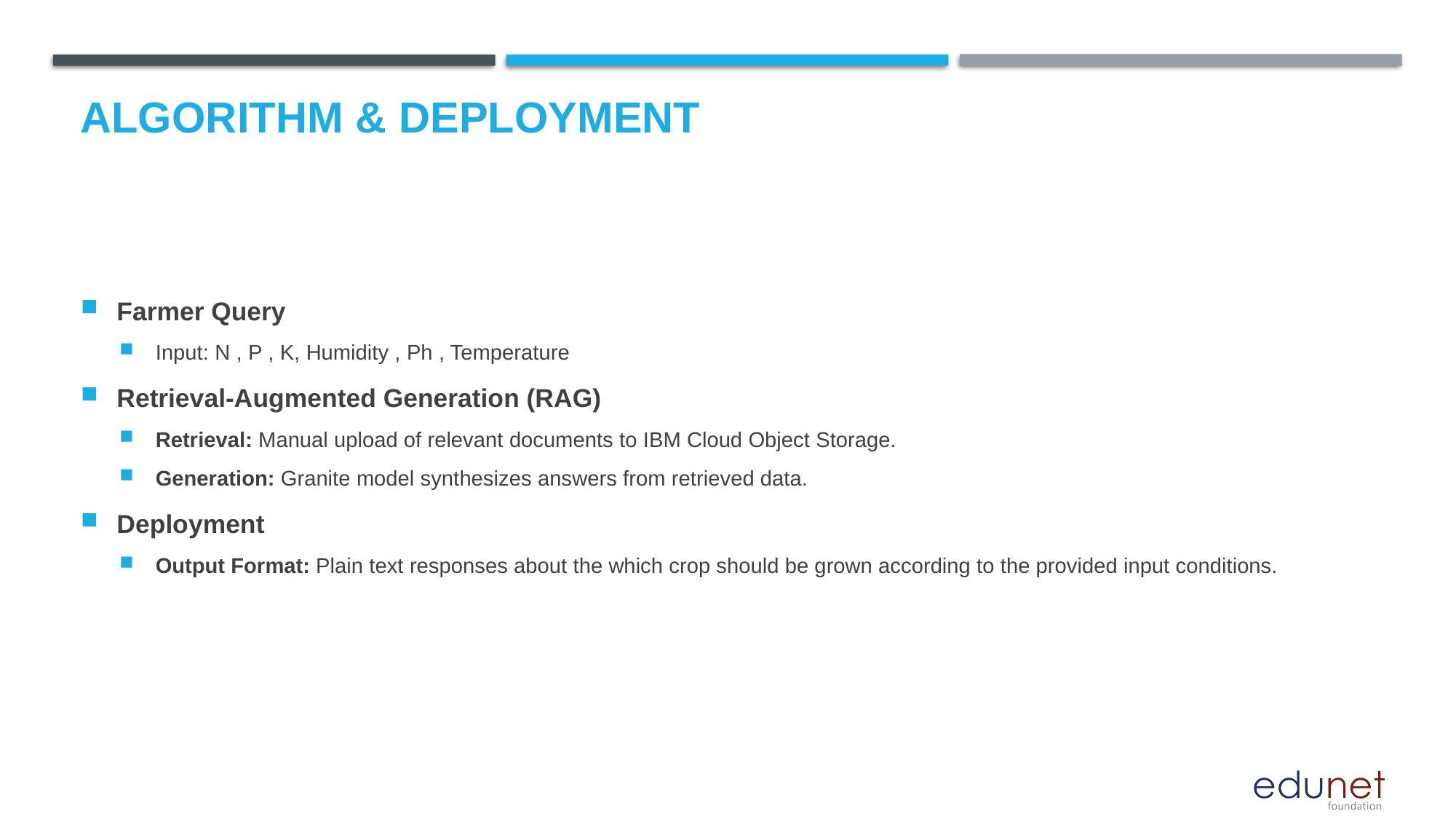

# Algorithm & Deployment
Farmer Query
Input: N , P , K, Humidity , Ph , Temperature
Retrieval-Augmented Generation (RAG)
Retrieval: Manual upload of relevant documents to IBM Cloud Object Storage.
Generation: Granite model synthesizes answers from retrieved data.
Deployment
Output Format: Plain text responses about the which crop should be grown according to the provided input conditions.